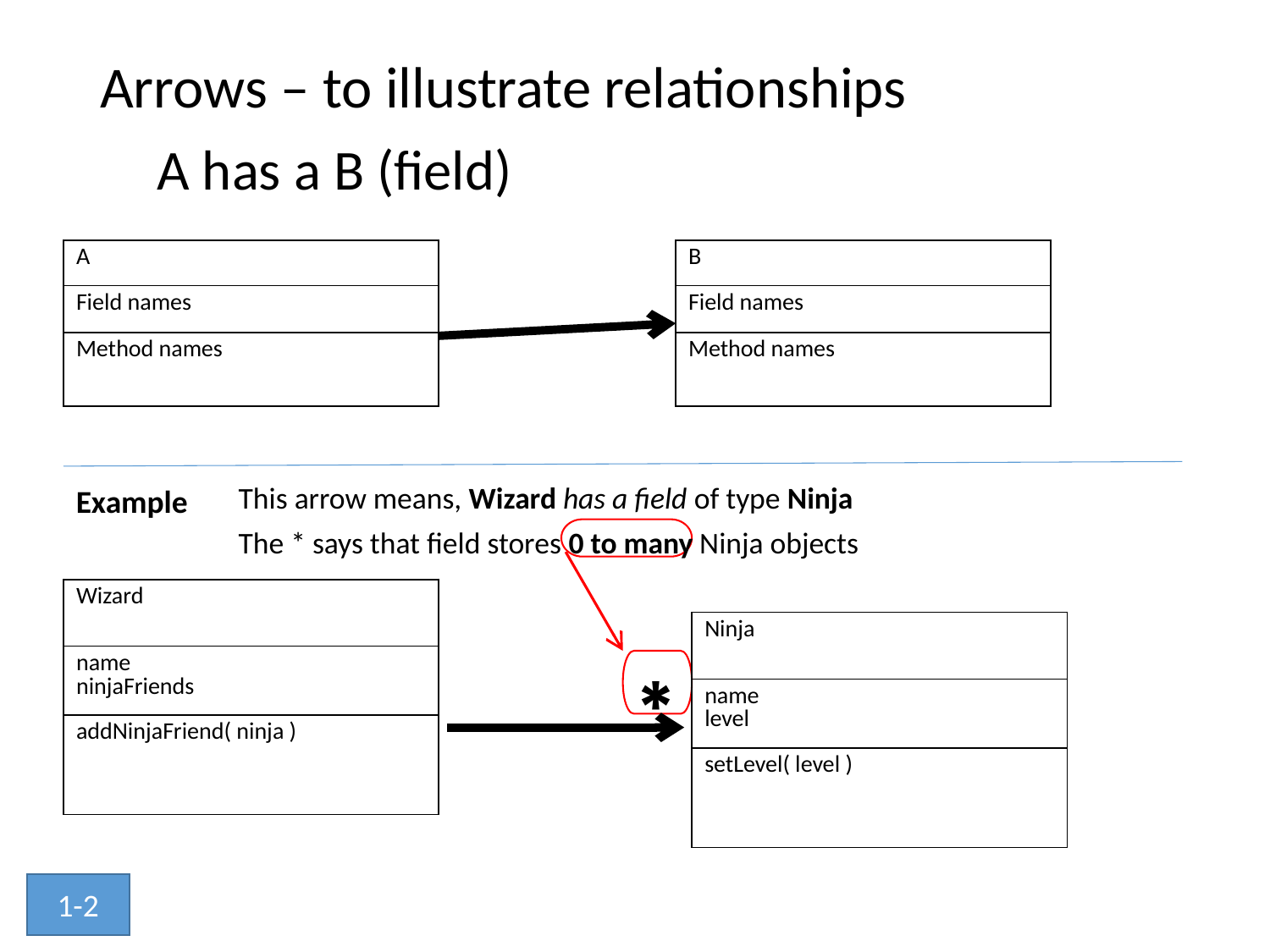

# Arrows – to illustrate relationships
A has a B (field)
| A |
| --- |
| Field names |
| Method names |
| B |
| --- |
| Field names |
| Method names |
Example
This arrow means, Wizard has a field of type Ninja
The * says that field stores 0 to many Ninja objects

| Wizard |
| --- |
| name ninjaFriends |
| addNinjaFriend( ninja ) |
| Ninja |
| --- |
| name level |
| setLevel( level ) |
*

1-2